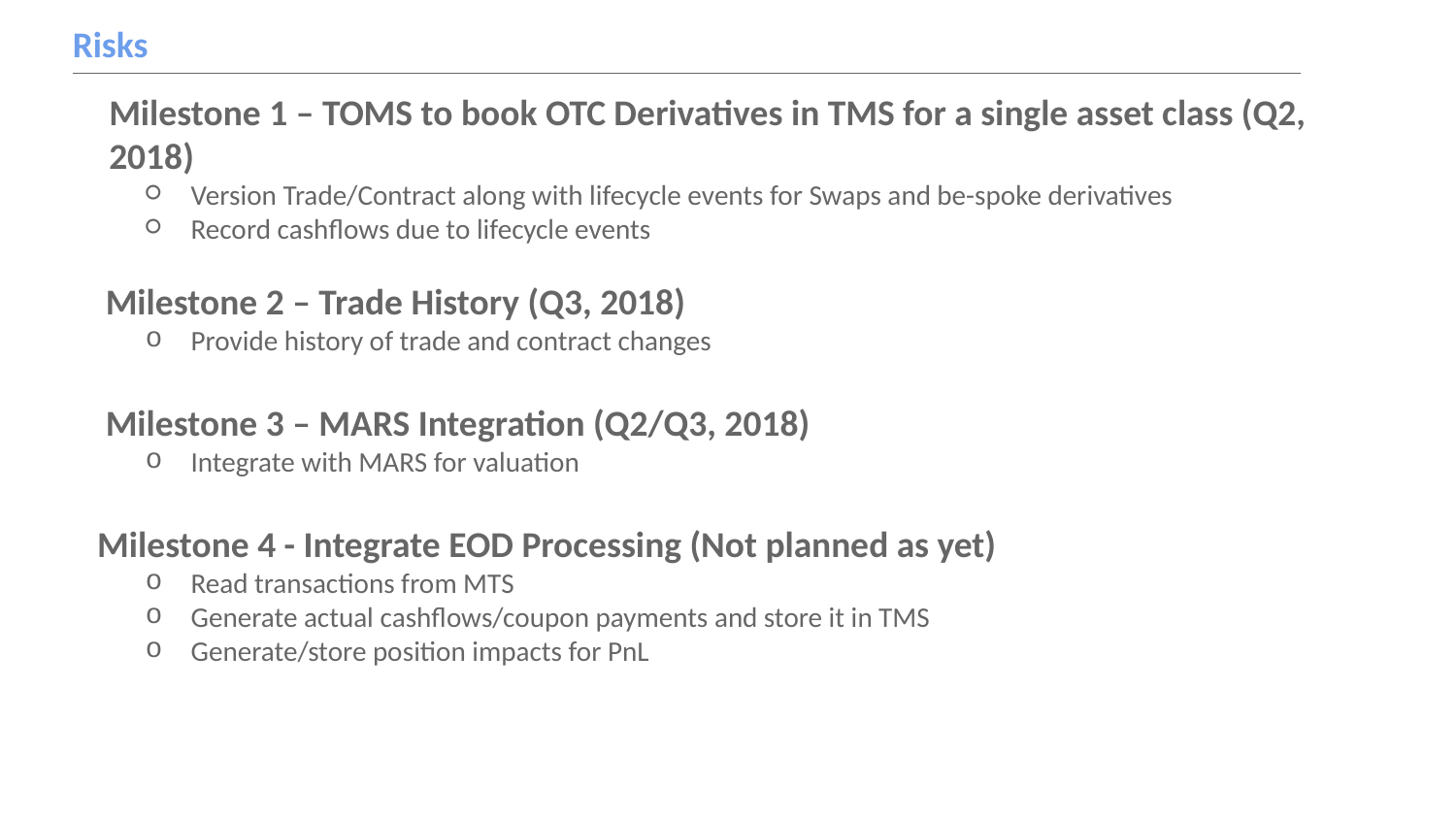

# Risks
Milestone 1 – TOMS to book OTC Derivatives in TMS for a single asset class (Q2, 2018)
Version Trade/Contract along with lifecycle events for Swaps and be-spoke derivatives
Record cashflows due to lifecycle events

    Milestone 2 – Trade History (Q3, 2018)
Provide history of trade and contract changes
    Milestone 3 – MARS Integration (Q2/Q3, 2018)
Integrate with MARS for valuation
   Milestone 4 - Integrate EOD Processing (Not planned as yet)
Read transactions from MTS
Generate actual cashflows/coupon payments and store it in TMS
Generate/store position impacts for PnL